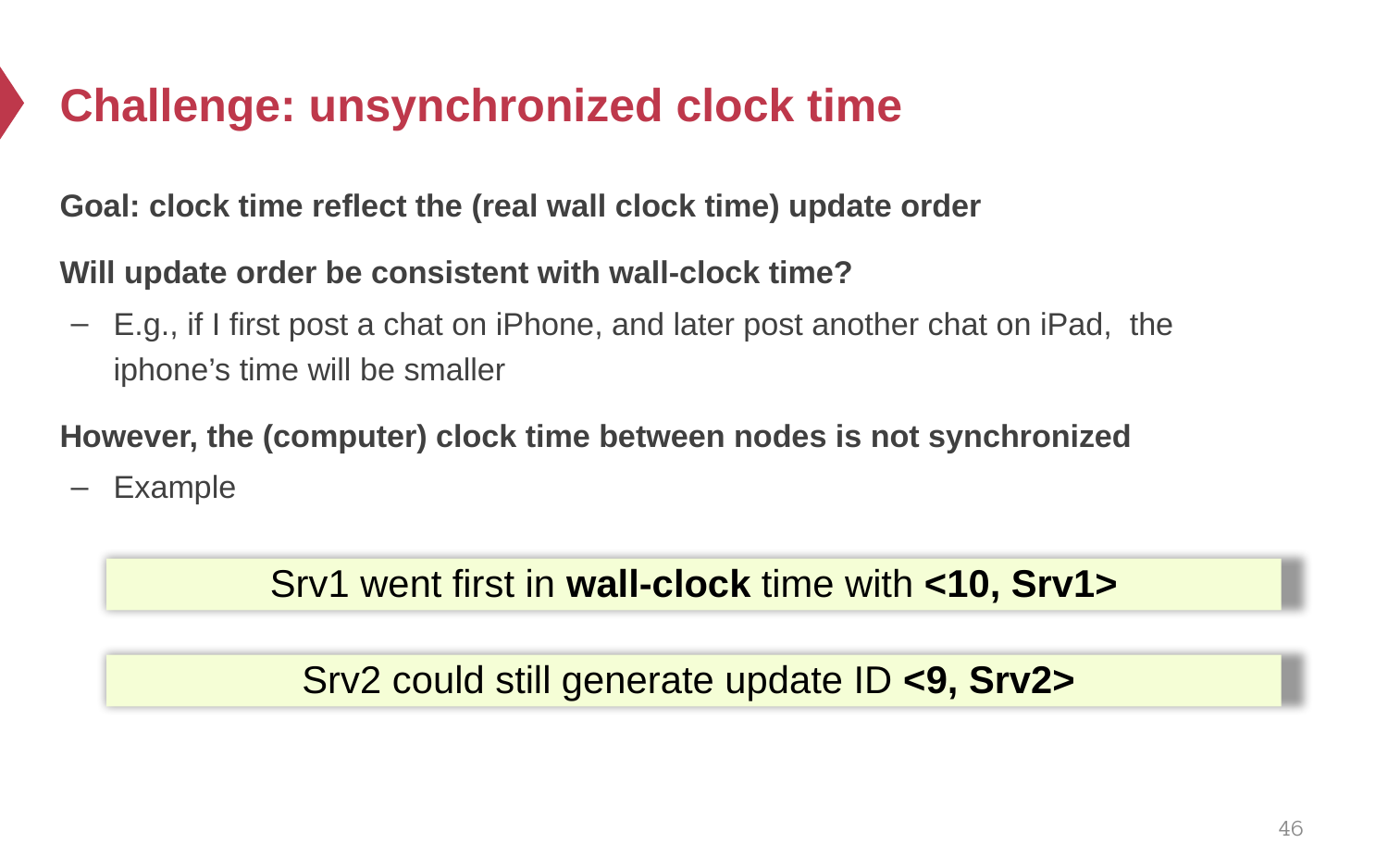

# Challenge: unsynchronized clock time
Goal: clock time reflect the (real wall clock time) update order
Will update order be consistent with wall-clock time?
E.g., if I first post a chat on iPhone, and later post another chat on iPad,  the iphone’s time will be smaller
However, the (computer) clock time between nodes is not synchronized
Example
Srv1 went first in wall-clock time with <10, Srv1>
Srv2 could still generate update ID <9, Srv2>
46